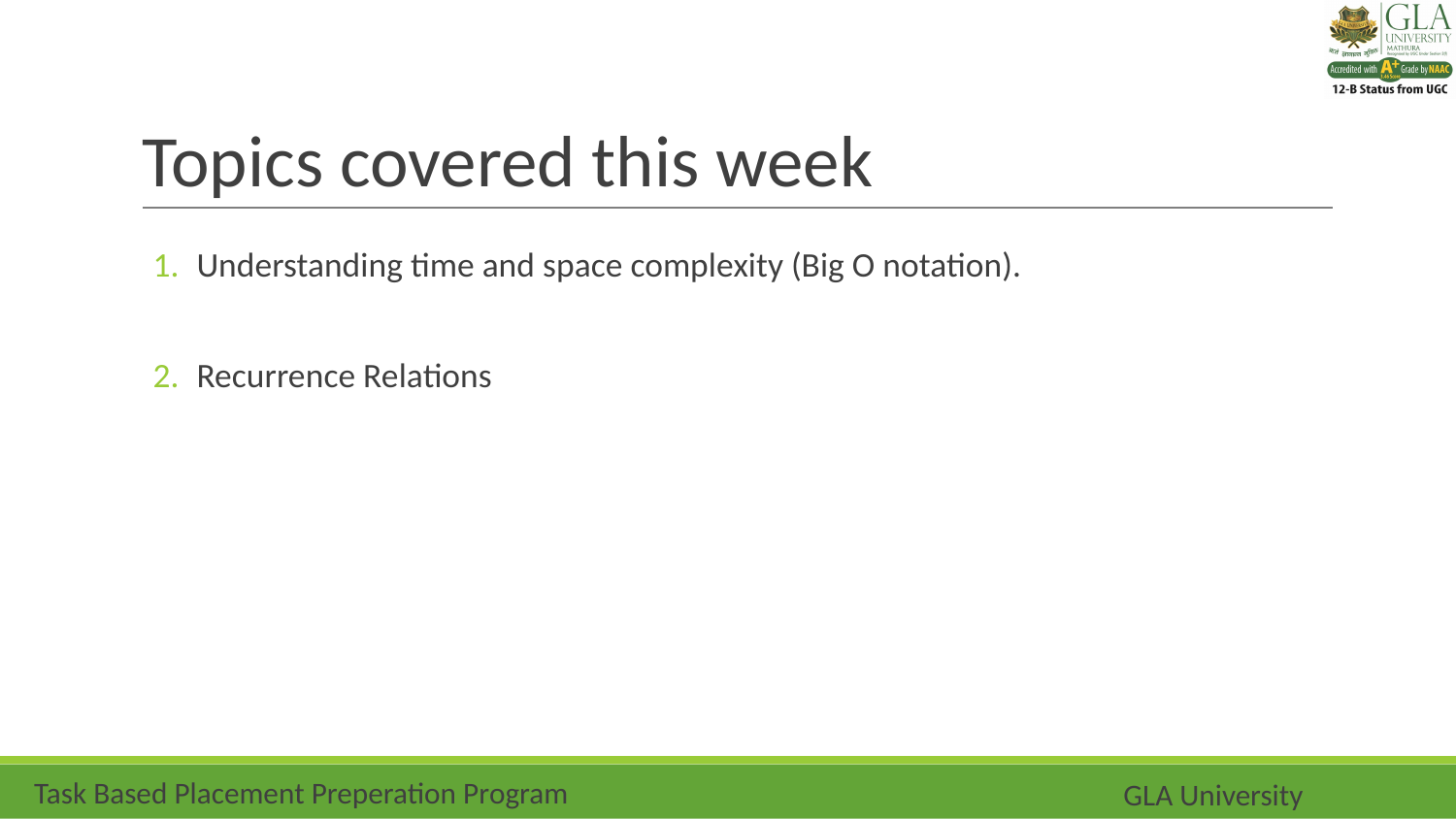

# Topics covered this week
Understanding time and space complexity (Big O notation).

Recurrence Relations